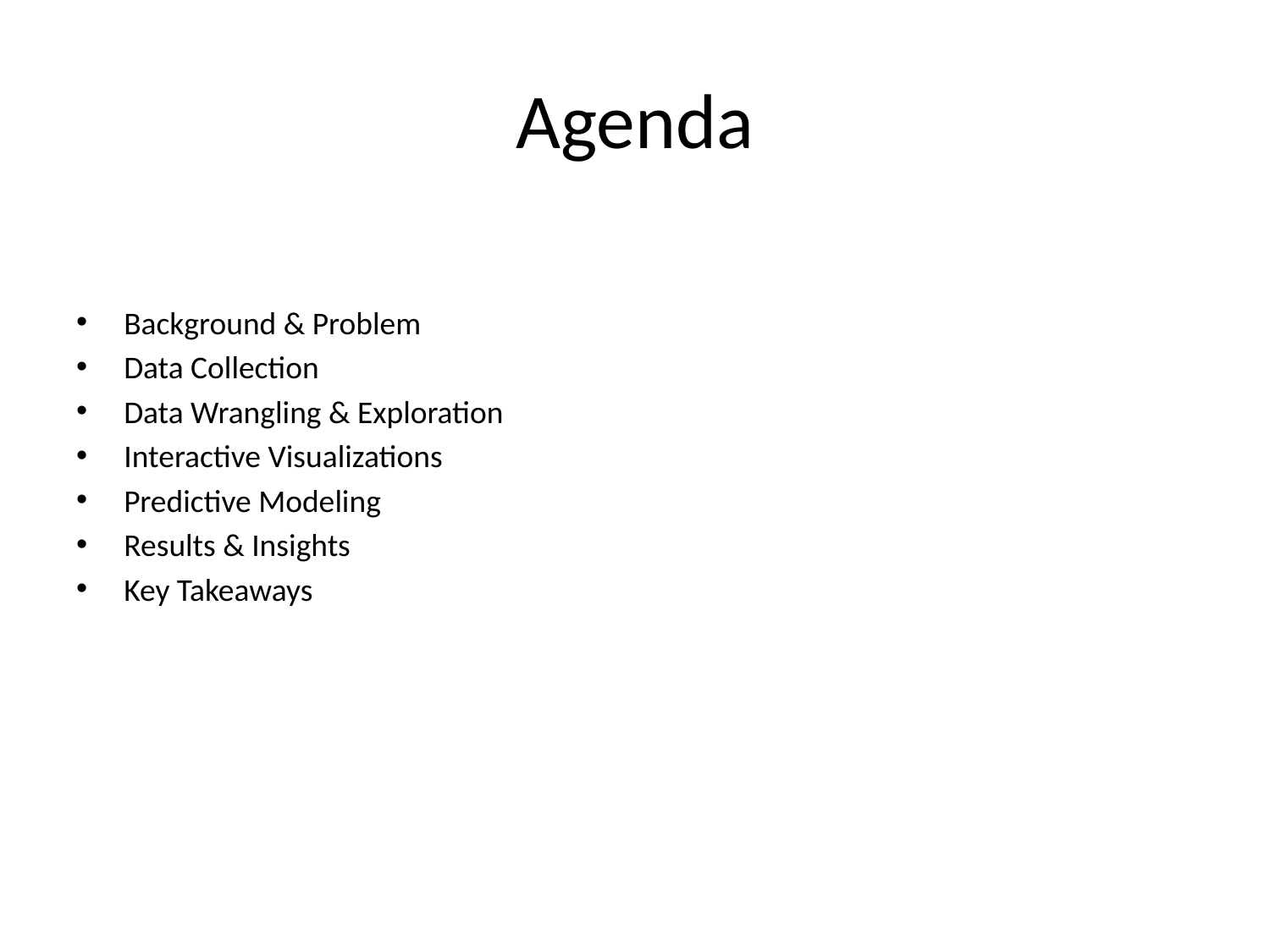

# Agenda

Background & Problem
Data Collection
Data Wrangling & Exploration
Interactive Visualizations
Predictive Modeling
Results & Insights
Key Takeaways